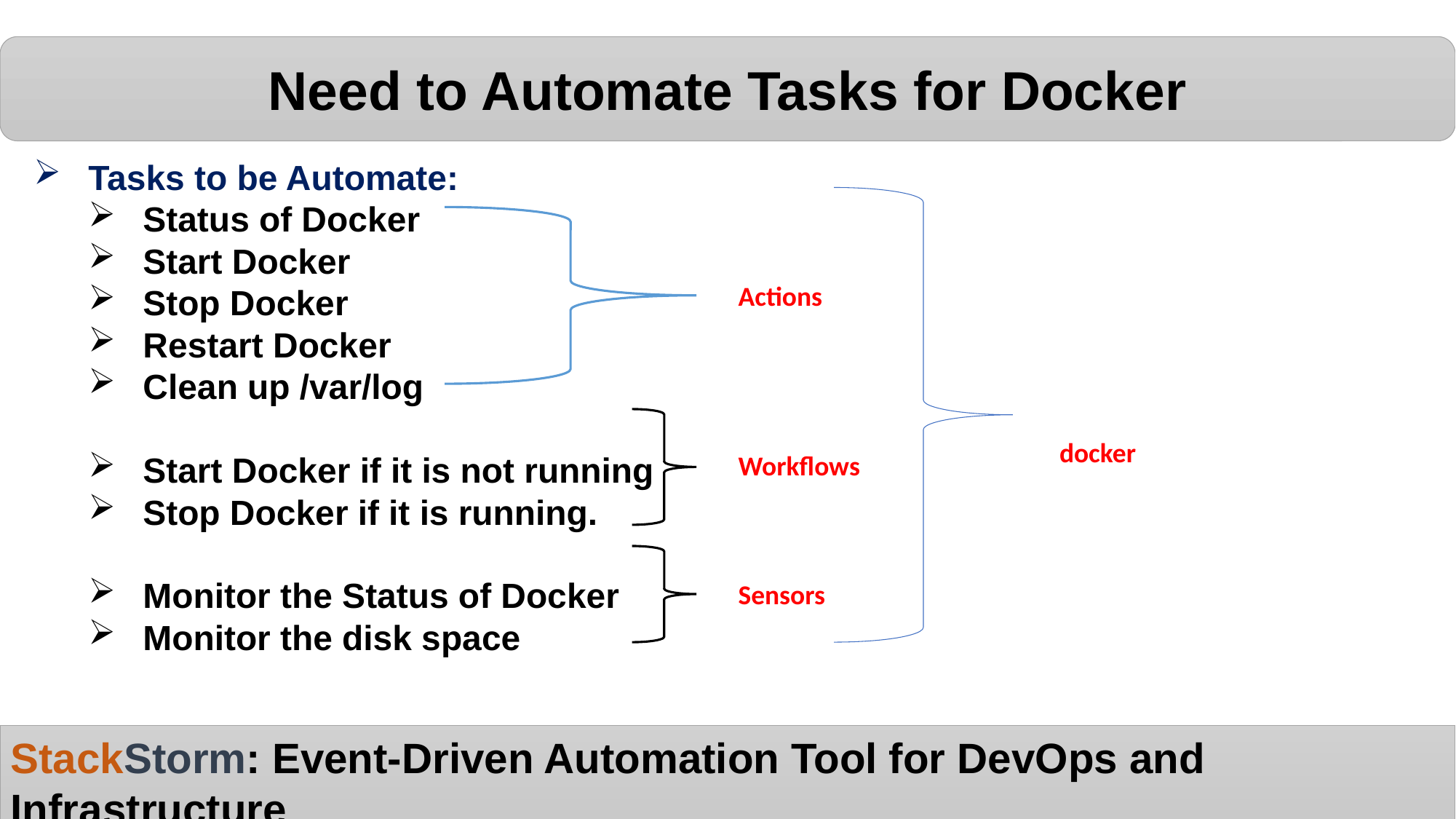

Need to Automate Tasks for Docker
Tasks to be Automate:
Status of Docker
Start Docker
Stop Docker
Restart Docker
Clean up /var/log

Start Docker if it is not running
Stop Docker if it is running.

Monitor the Status of Docker
Monitor the disk space

Actions

docker
Workflows

Sensors
StackStorm: Event-Driven Automation Tool for DevOps and Infrastructure